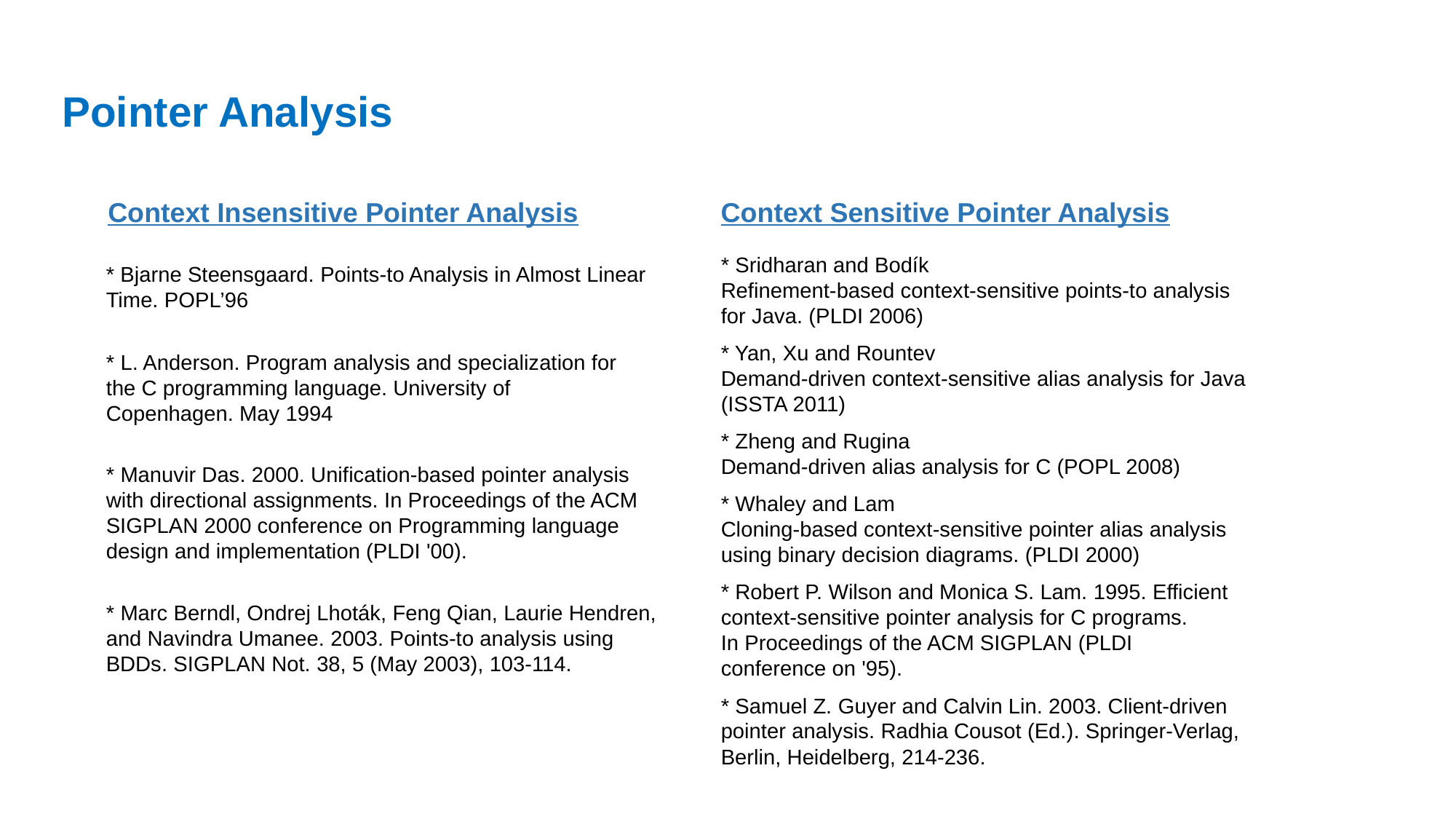

Pointer Analysis
Context Insensitive Pointer Analysis
Context Sensitive Pointer Analysis
* Sridharan and Bodík
Refinement-based context-sensitive points-to analysis for Java. (PLDI 2006)
* Bjarne Steensgaard. Points-to Analysis in Almost Linear Time. POPL’96
* Yan, Xu and Rountev
Demand-driven context-sensitive alias analysis for Java (ISSTA 2011)
* L. Anderson. Program analysis and specialization for the C programming language. University of Copenhagen. May 1994
* Zheng and Rugina
Demand-driven alias analysis for C (POPL 2008)
* Manuvir Das. 2000. Unification-based pointer analysis with directional assignments. In Proceedings of the ACM SIGPLAN 2000 conference on Programming language design and implementation (PLDI '00).
* Whaley and Lam
Cloning-based context-sensitive pointer alias analysis using binary decision diagrams. (PLDI 2000)
* Robert P. Wilson and Monica S. Lam. 1995. Efficient context-sensitive pointer analysis for C programs. In Proceedings of the ACM SIGPLAN (PLDI  conference on '95).
* Marc Berndl, Ondrej Lhoták, Feng Qian, Laurie Hendren, and Navindra Umanee. 2003. Points-to analysis using BDDs. SIGPLAN Not. 38, 5 (May 2003), 103-114.
* Samuel Z. Guyer and Calvin Lin. 2003. Client-driven pointer analysis. Radhia Cousot (Ed.). Springer-Verlag, Berlin, Heidelberg, 214-236.